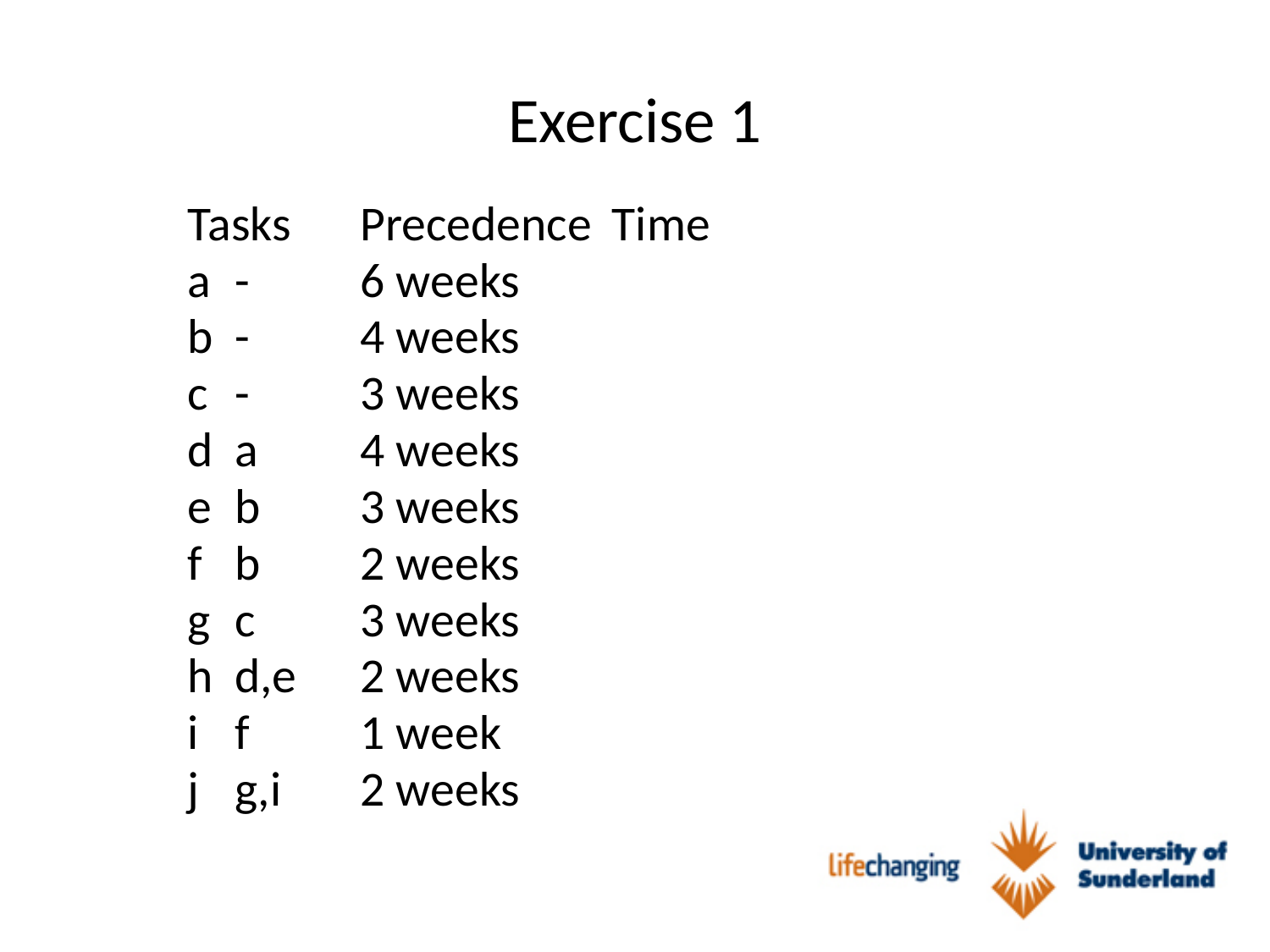

# Exercise 1
Tasks	Precedence	Time
a				-		6 weeks
b				-		4 weeks
c				-		3 weeks
d				a		4 weeks
e				b		3 weeks
f				b		2 weeks
g				c		3 weeks
h				d,e		2 weeks
i				f		1 week
j				g,i		2 weeks